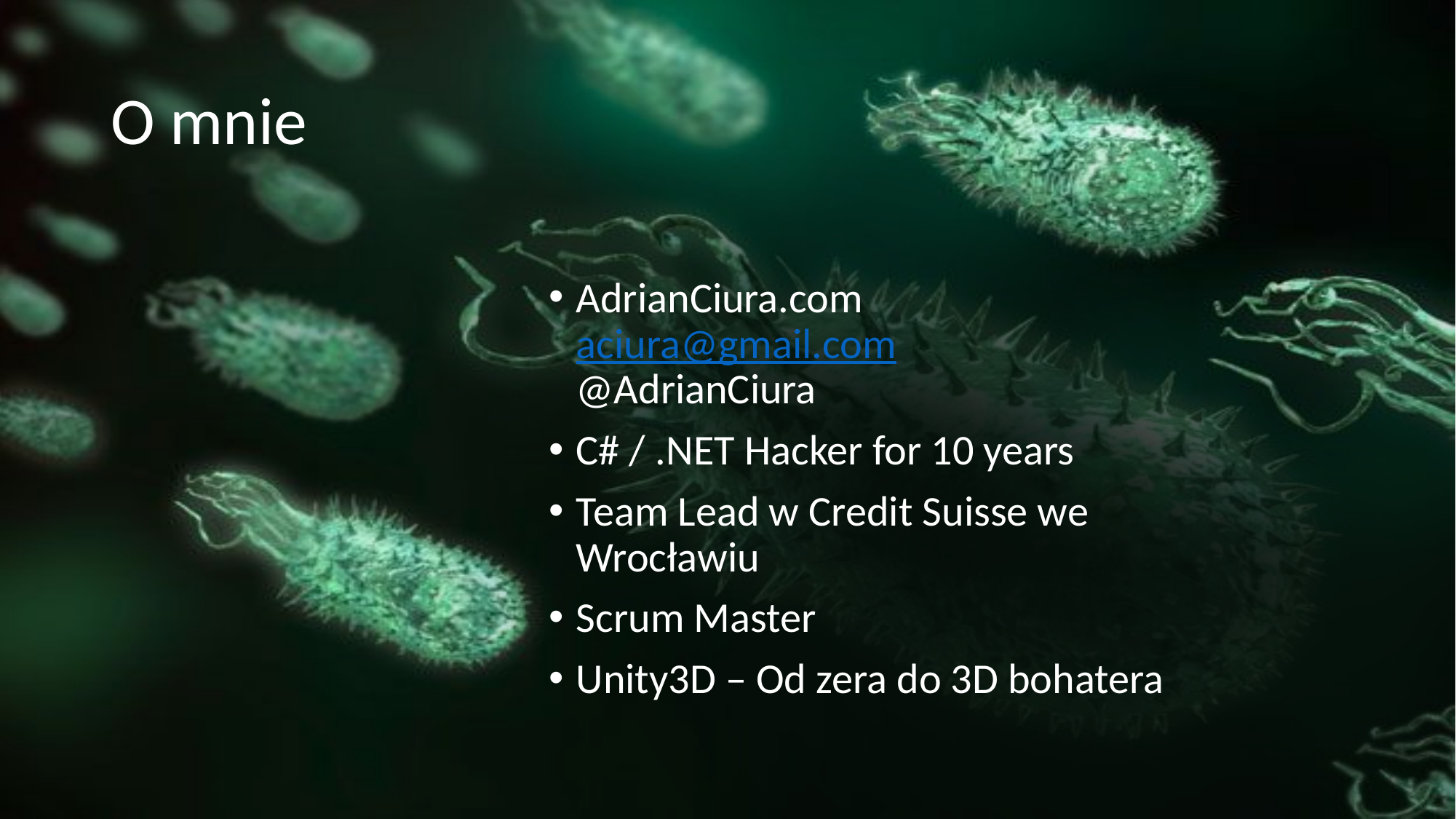

# O mnie
AdrianCiura.com
aciura@gmail.com
@AdrianCiura
C# / .NET Hacker for 10 years
Team Lead w Credit Suisse we Wrocławiu
Scrum Master
Unity3D – Od zera do 3D bohatera